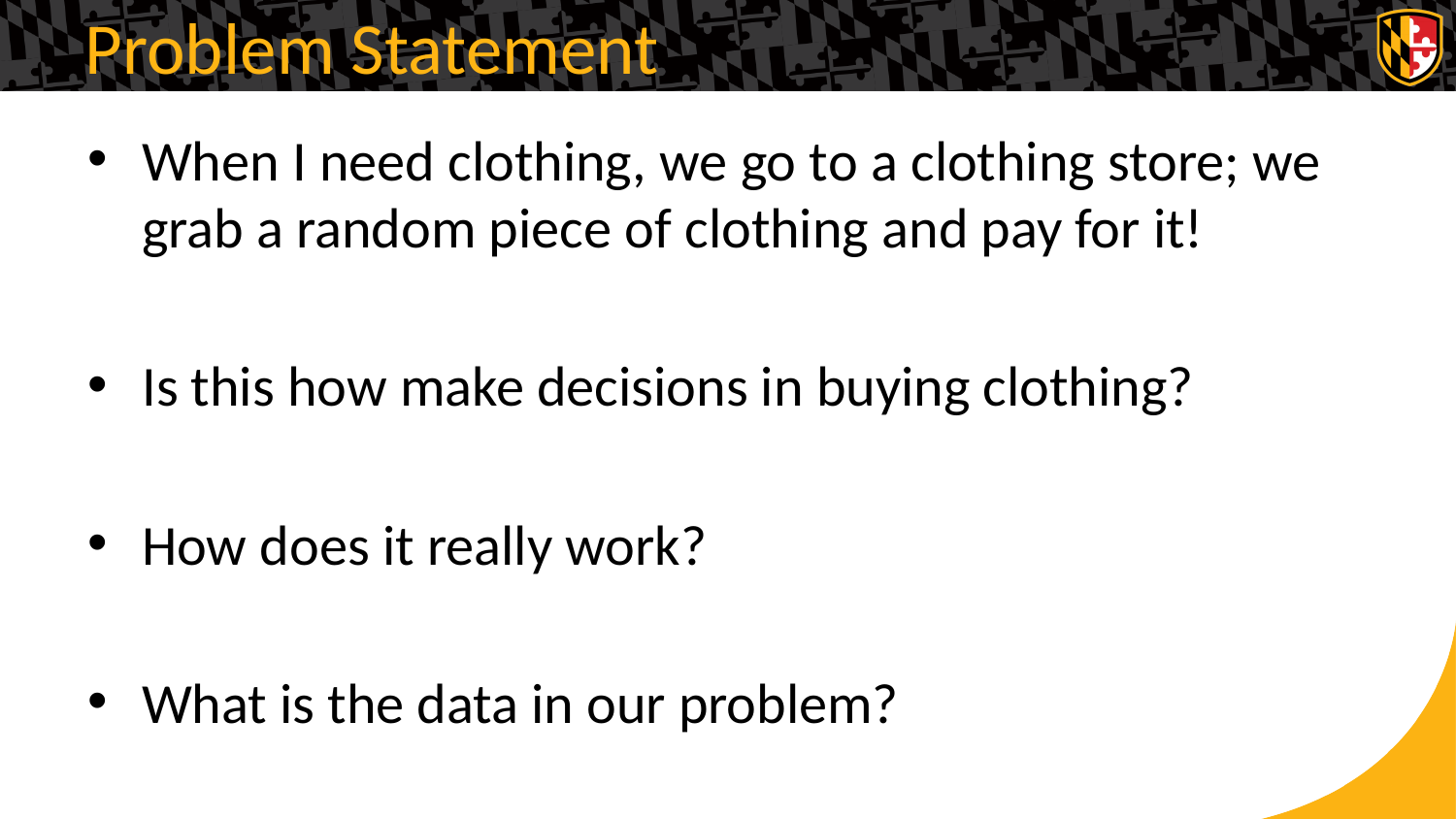

# Problem Statement
When I need clothing, we go to a clothing store; we grab a random piece of clothing and pay for it!

Is this how make decisions in buying clothing?

How does it really work?

What is the data in our problem?